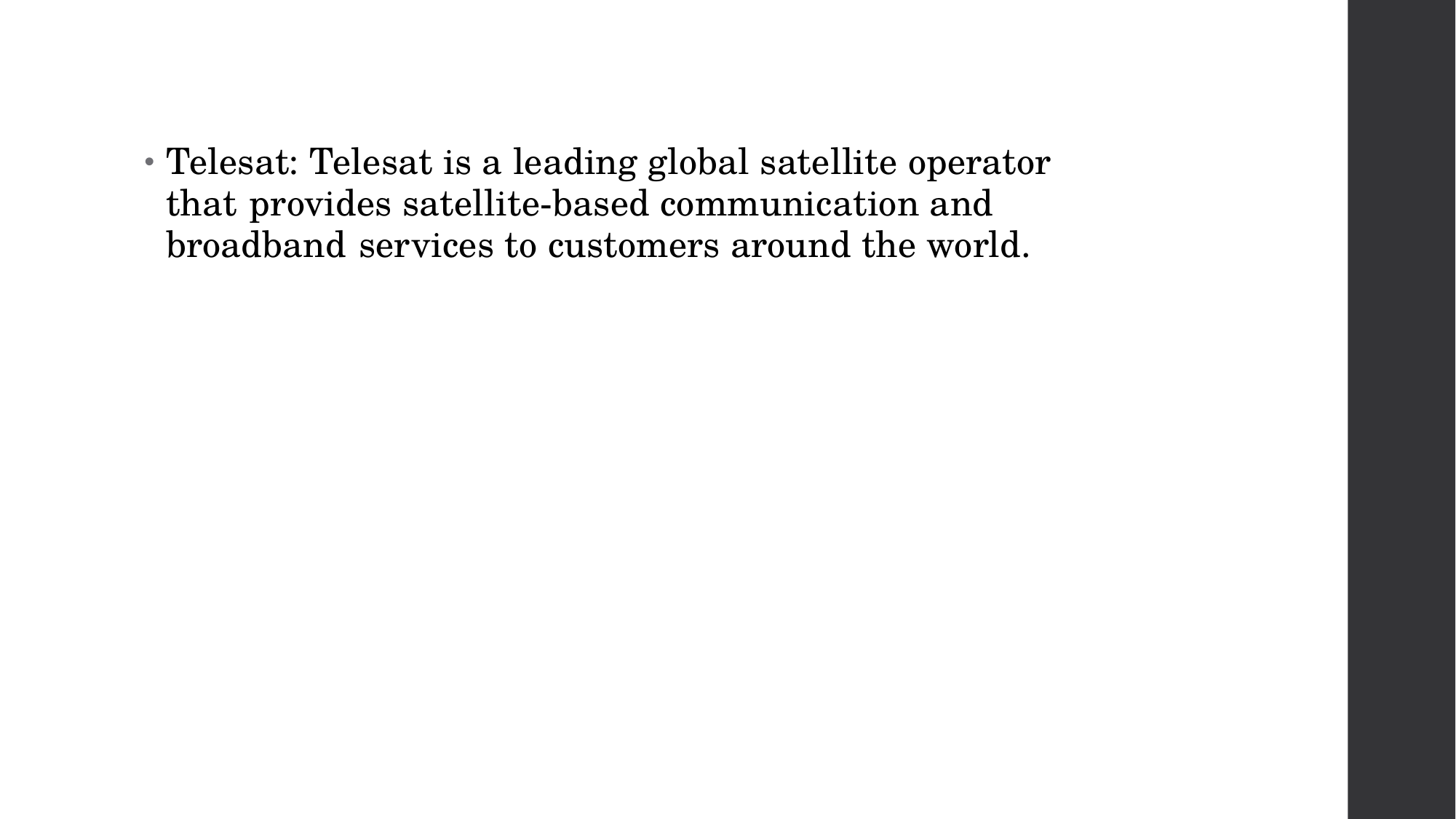

Telesat: Telesat is a leading global satellite operator that provides satellite-based communication and broadband services to customers around the world.